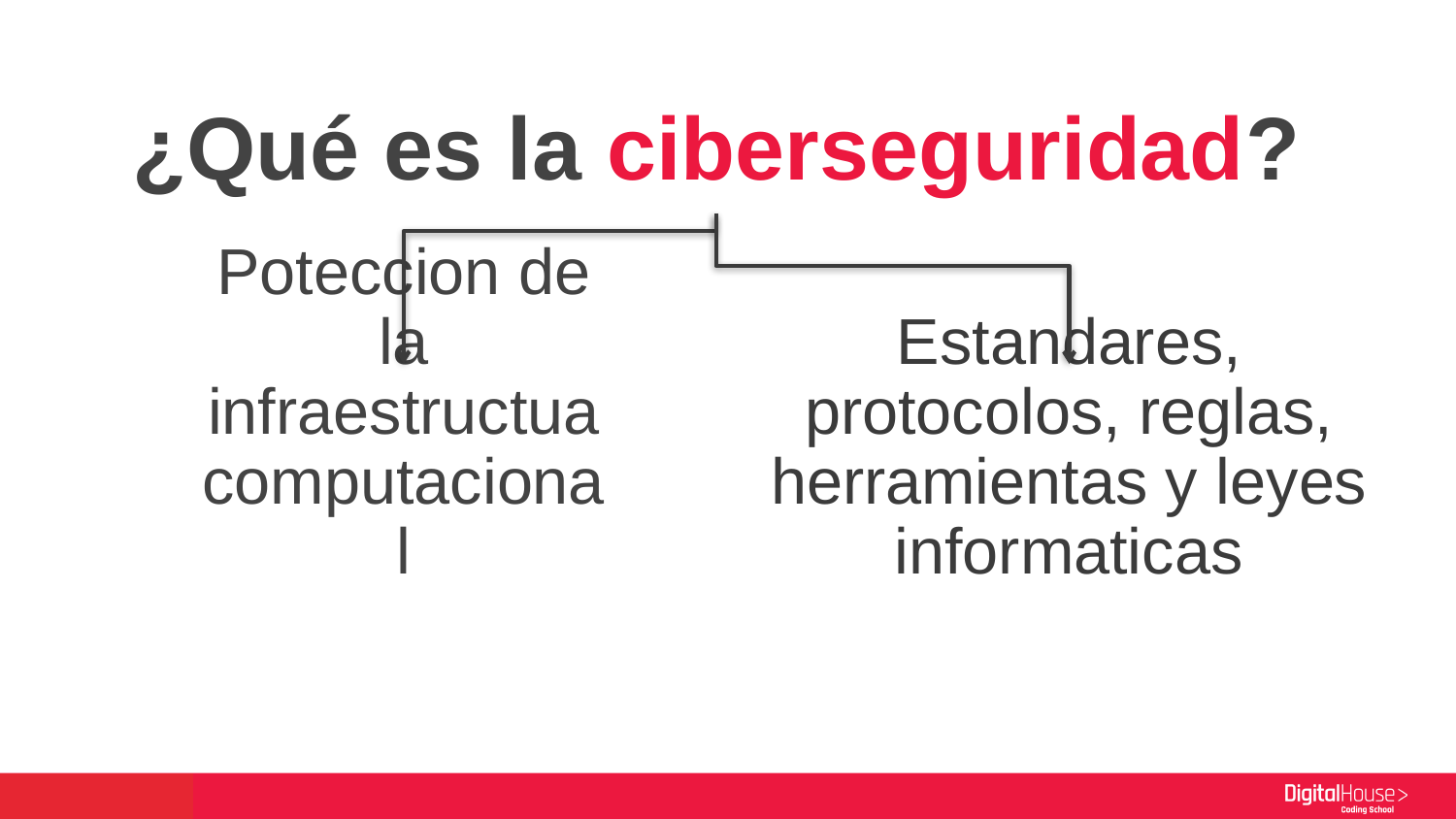

¿Qué es la ciberseguridad?
Poteccion de la infraestructua computacional
Estandares, protocolos, reglas, herramientas y leyes informaticas